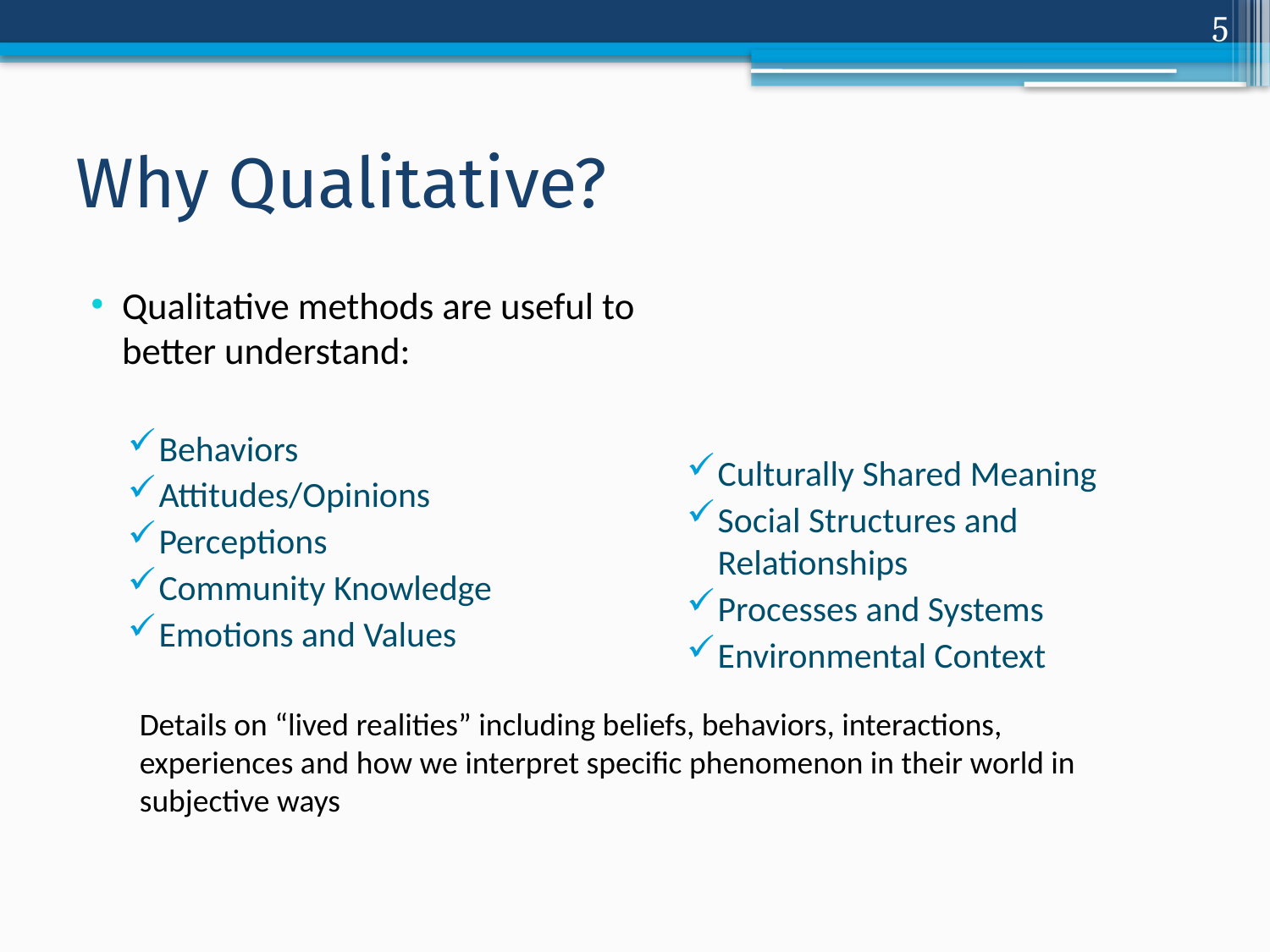

5
# Why Qualitative?
Qualitative methods are useful to better understand:

Behaviors
Attitudes/Opinions
Perceptions
Community Knowledge
Emotions and Values

Culturally Shared Meaning
Social Structures and Relationships
Processes and Systems
Environmental Context

Details on “lived realities” including beliefs, behaviors, interactions, experiences and how we interpret specific phenomenon in their world in subjective ways